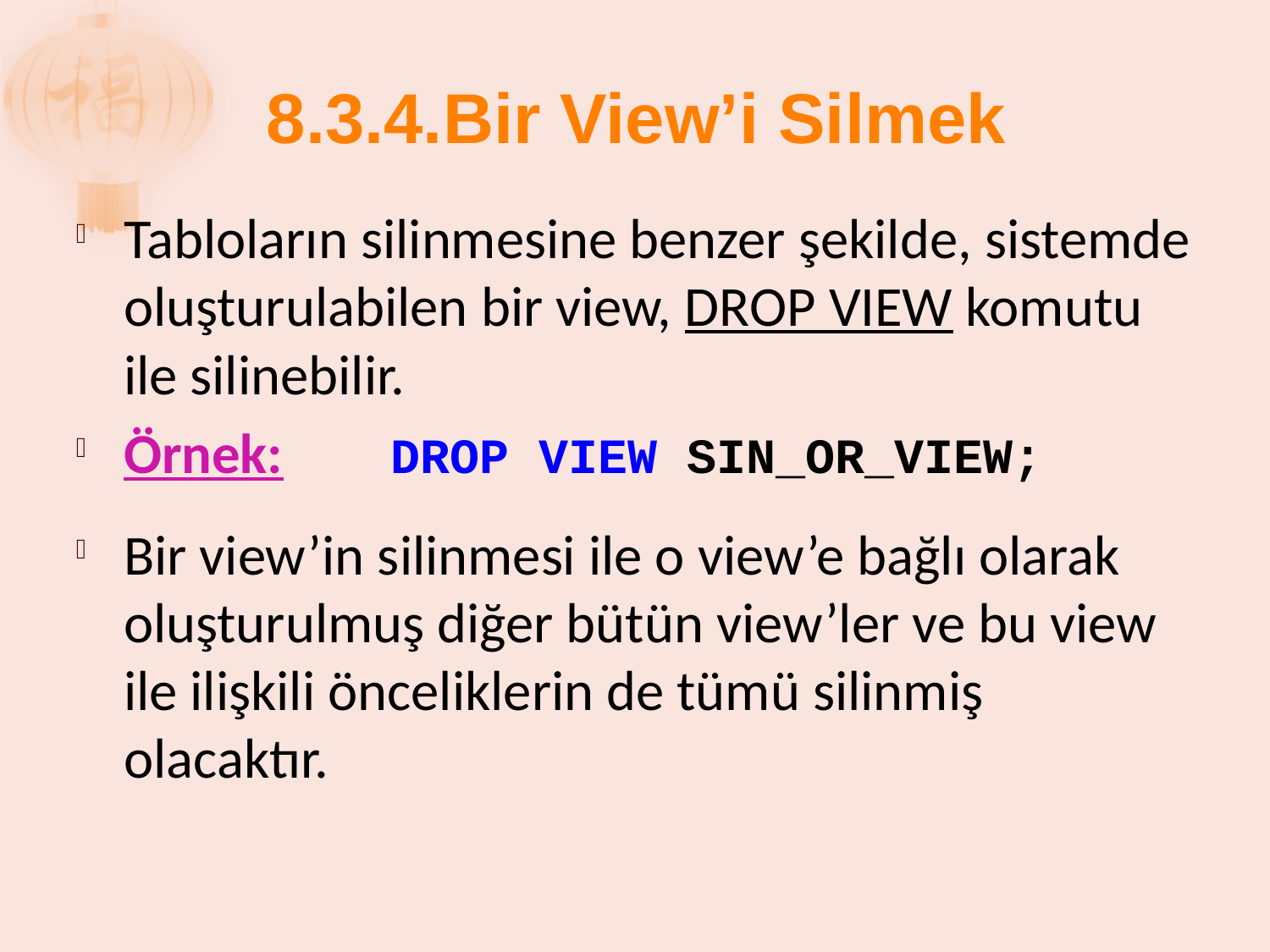

# 8.3.4.Bir View’i Silmek
Tabloların silinmesine benzer şekilde, sistemde oluşturulabilen bir view, DROP VIEW komutu ile silinebilir.
Örnek:	 DROP VIEW SIN_OR_VIEW;

Bir view’in silinmesi ile o view’e bağlı olarak oluşturulmuş diğer bütün view’ler ve bu view ile ilişkili önceliklerin de tümü silinmiş olacaktır.